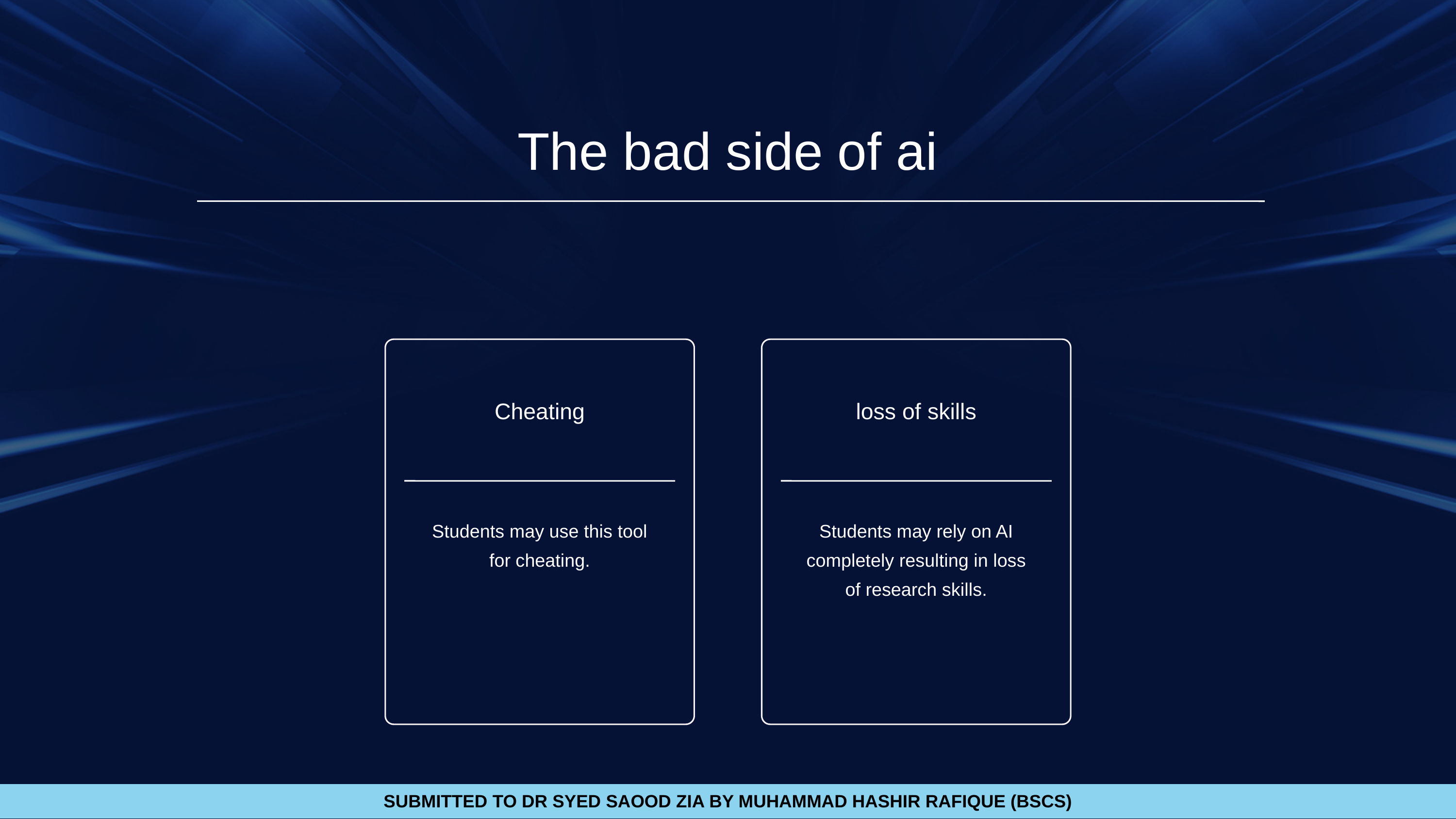

The bad side of ai

Cheating
loss of skills

Students may use this tool for cheating.
Students may rely on AI completely resulting in loss of research skills.

SUBMITTED TO DR SYED SAOOD ZIA BY MUHAMMAD HASHIR RAFIQUE (BSCS)